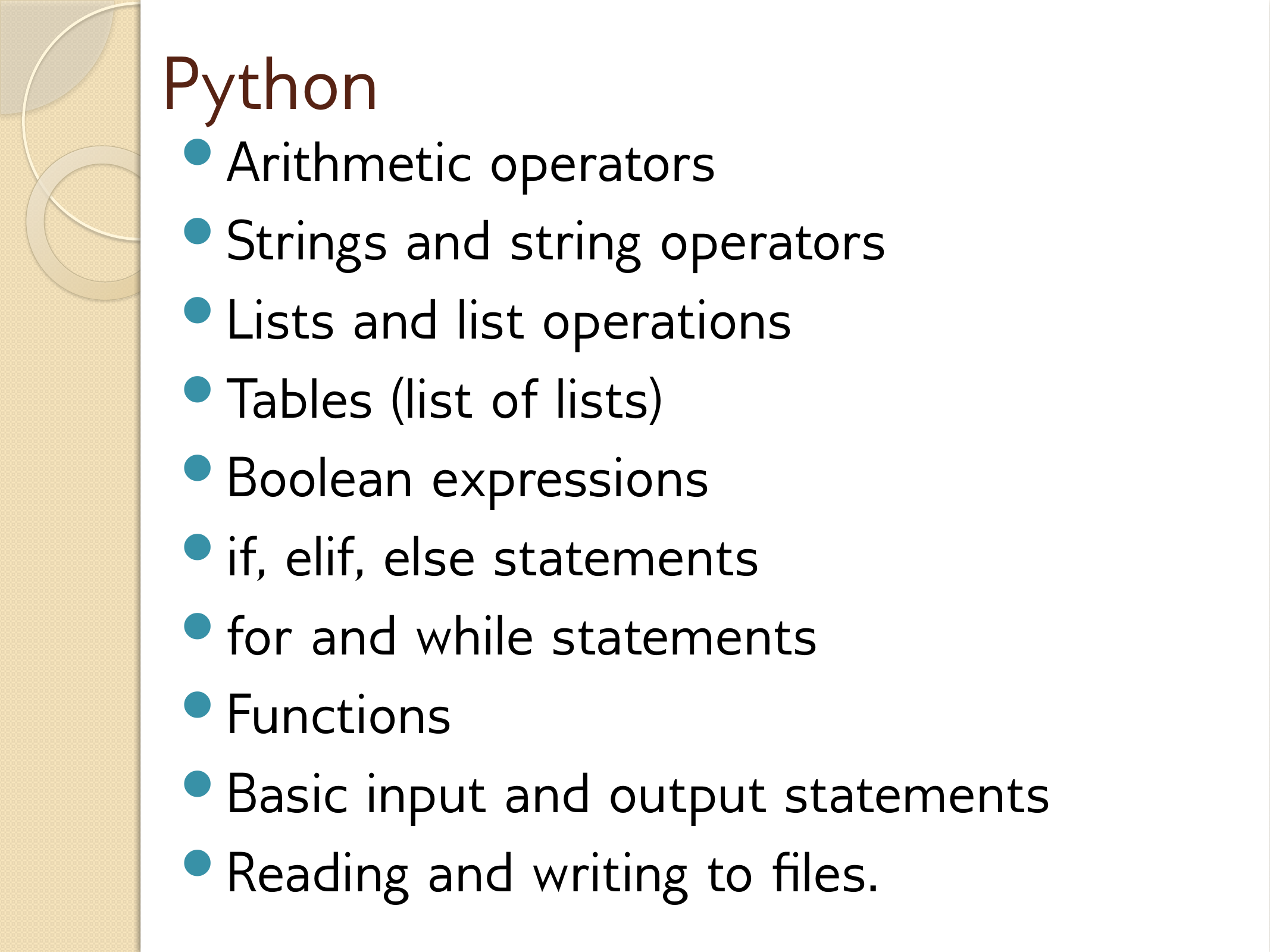

# Python
Arithmetic operators
Strings and string operators
Lists and list operations
Tables (list of lists)
Boolean expressions
if, elif, else statements
for and while statements
Functions
Basic input and output statements
Reading and writing to files.